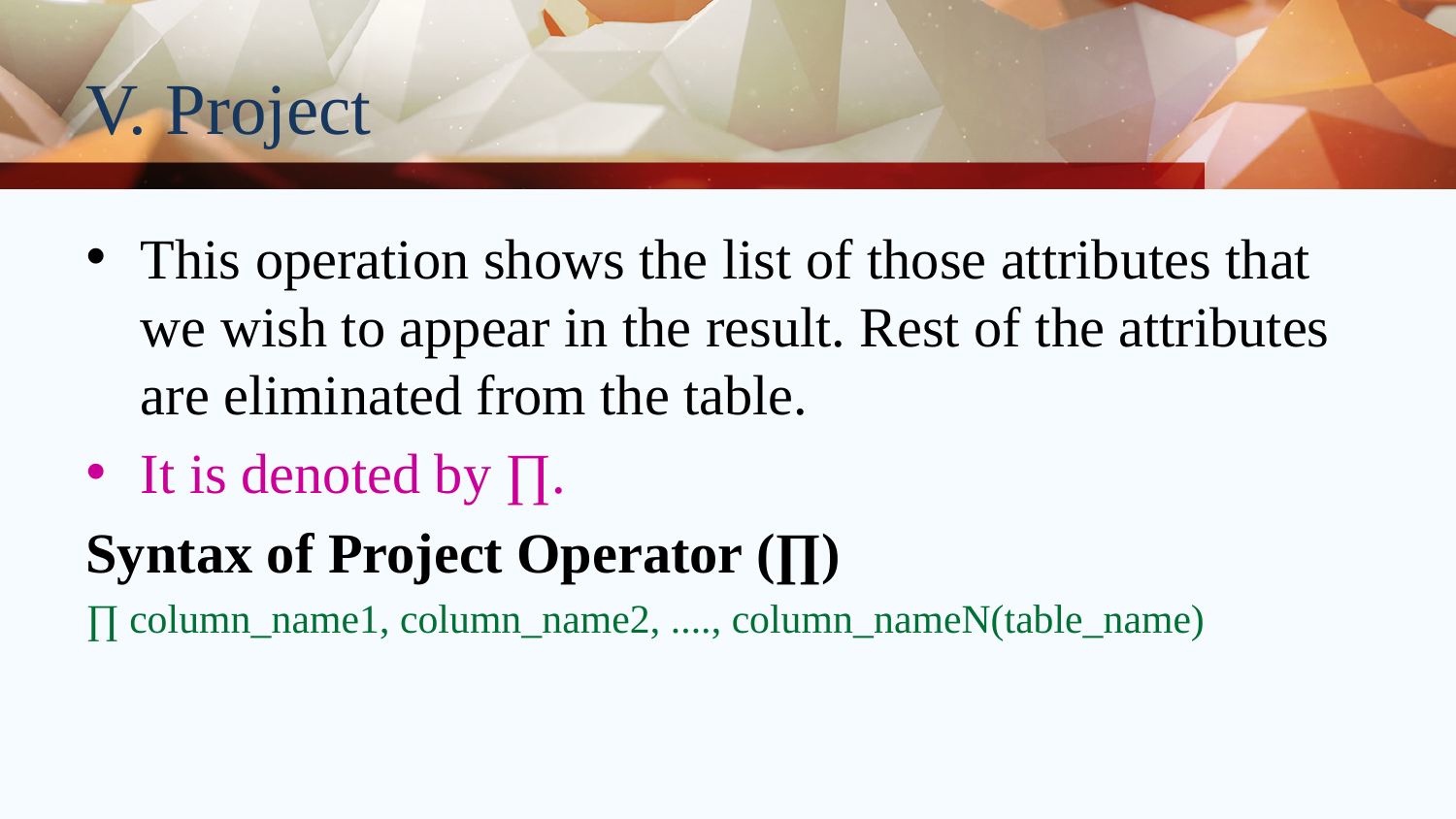

# V. Project
This operation shows the list of those attributes that we wish to appear in the result. Rest of the attributes are eliminated from the table.
It is denoted by ∏.
Syntax of Project Operator (∏)
∏ column_name1, column_name2, ...., column_nameN(table_name)